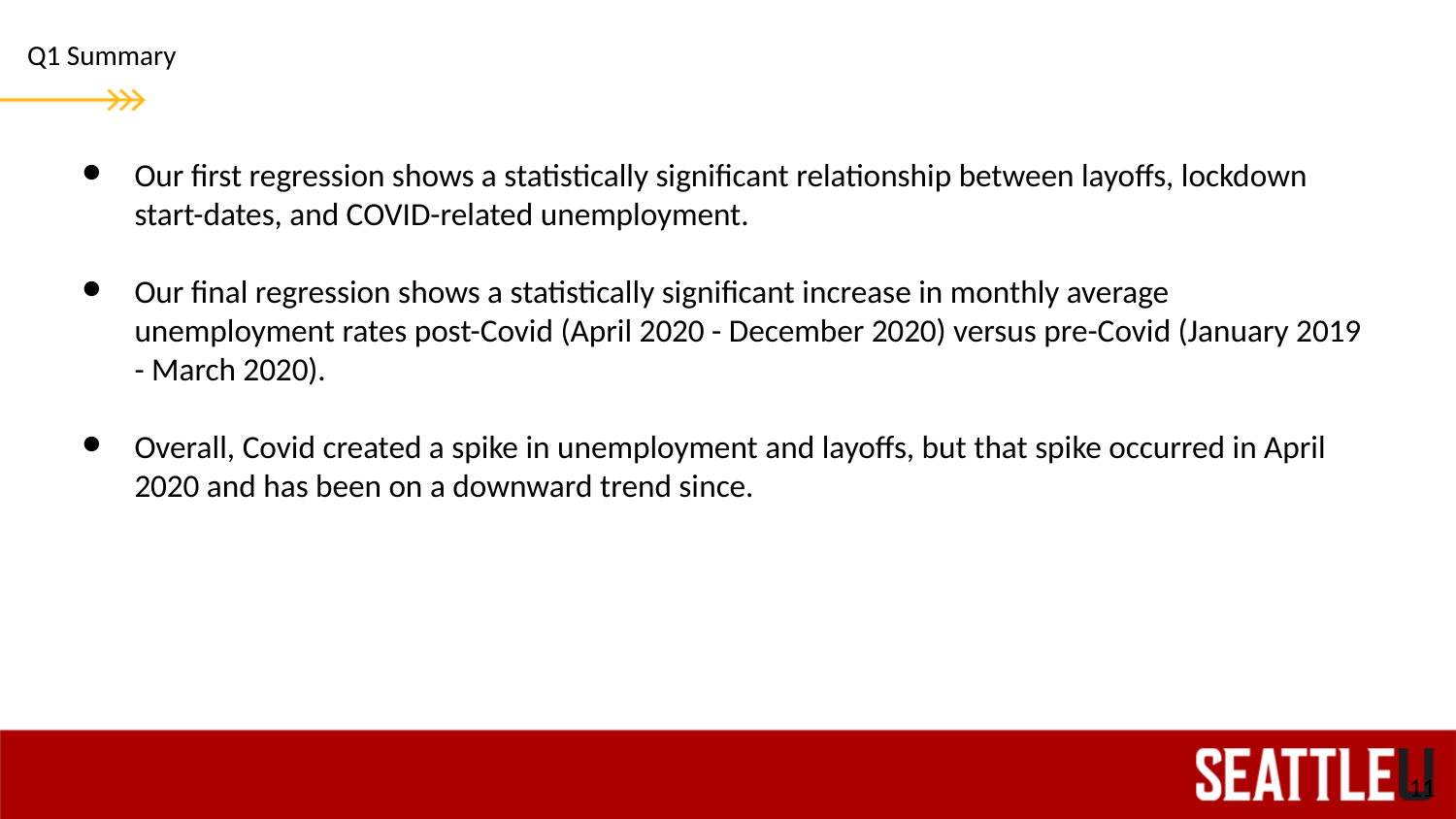

Q1 Summary
Our first regression shows a statistically significant relationship between layoffs, lockdown start-dates, and COVID-related unemployment.

Our final regression shows a statistically significant increase in monthly average unemployment rates post-Covid (April 2020 - December 2020) versus pre-Covid (January 2019 - March 2020).

Overall, Covid created a spike in unemployment and layoffs, but that spike occurred in April 2020 and has been on a downward trend since.

11